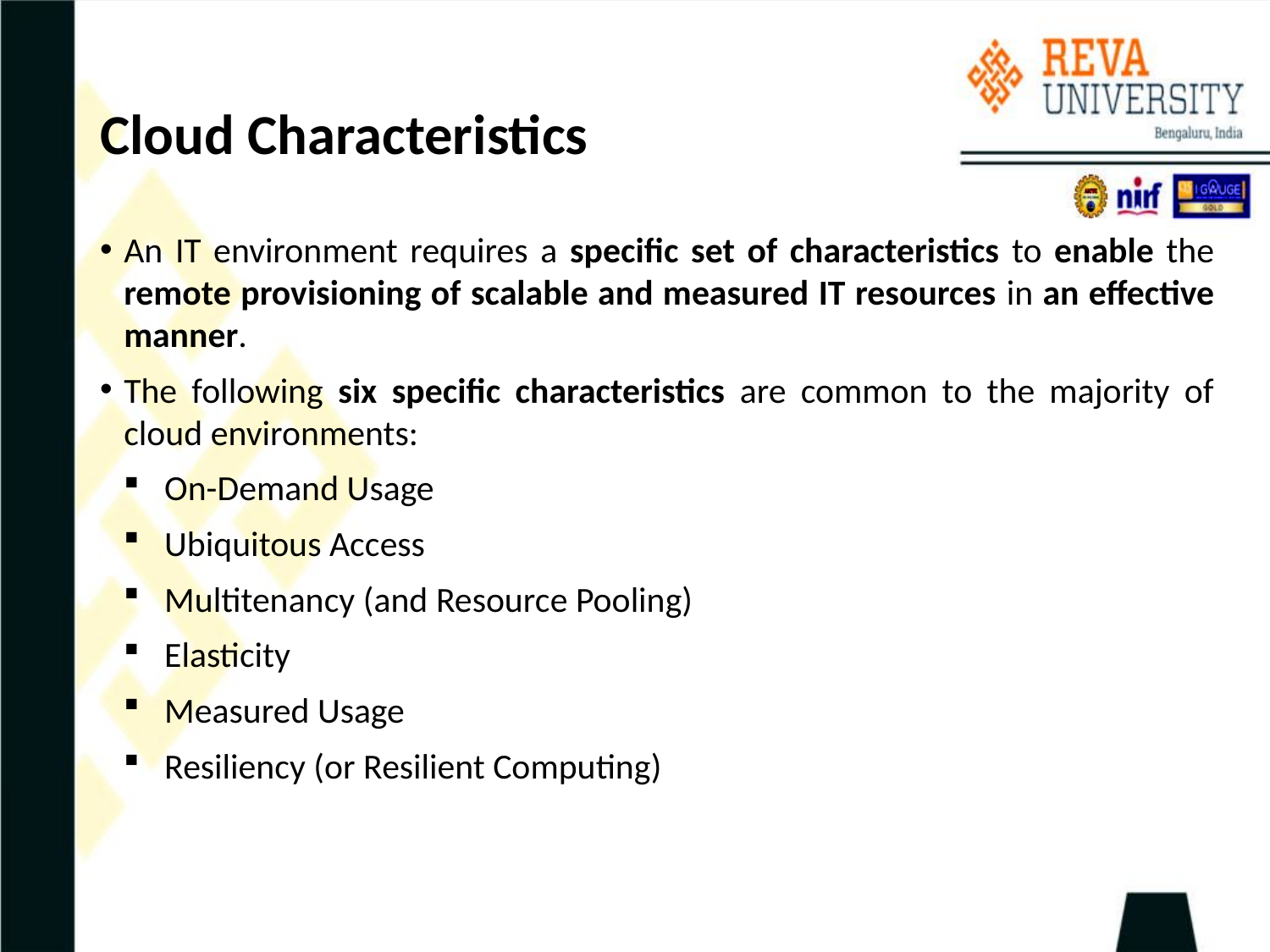

# Cloud Characteristics
An IT environment requires a specific set of characteristics to enable the remote provisioning of scalable and measured IT resources in an effective manner.
The following six specific characteristics are common to the majority of cloud environments:
On-Demand Usage
Ubiquitous Access
Multitenancy (and Resource Pooling)
Elasticity
Measured Usage
Resiliency (or Resilient Computing)